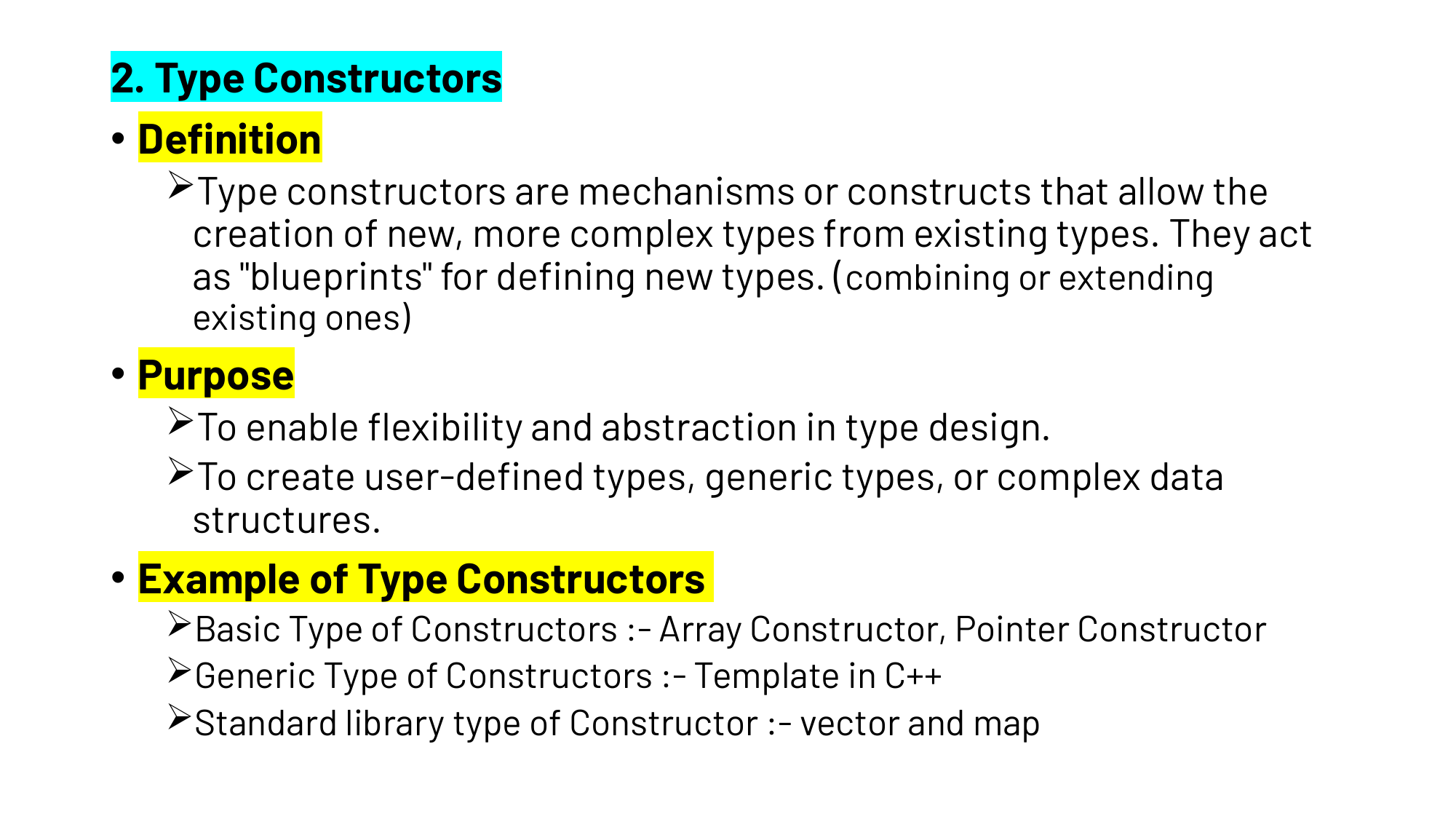

2. Type Constructors
Definition
Type constructors are mechanisms or constructs that allow the creation of new, more complex types from existing types. They act as "blueprints" for defining new types. (combining or extending existing ones)
Purpose
To enable flexibility and abstraction in type design.
To create user-defined types, generic types, or complex data structures.
Example of Type Constructors
Basic Type of Constructors :- Array Constructor, Pointer Constructor
Generic Type of Constructors :- Template in C++
Standard library type of Constructor :- vector and map